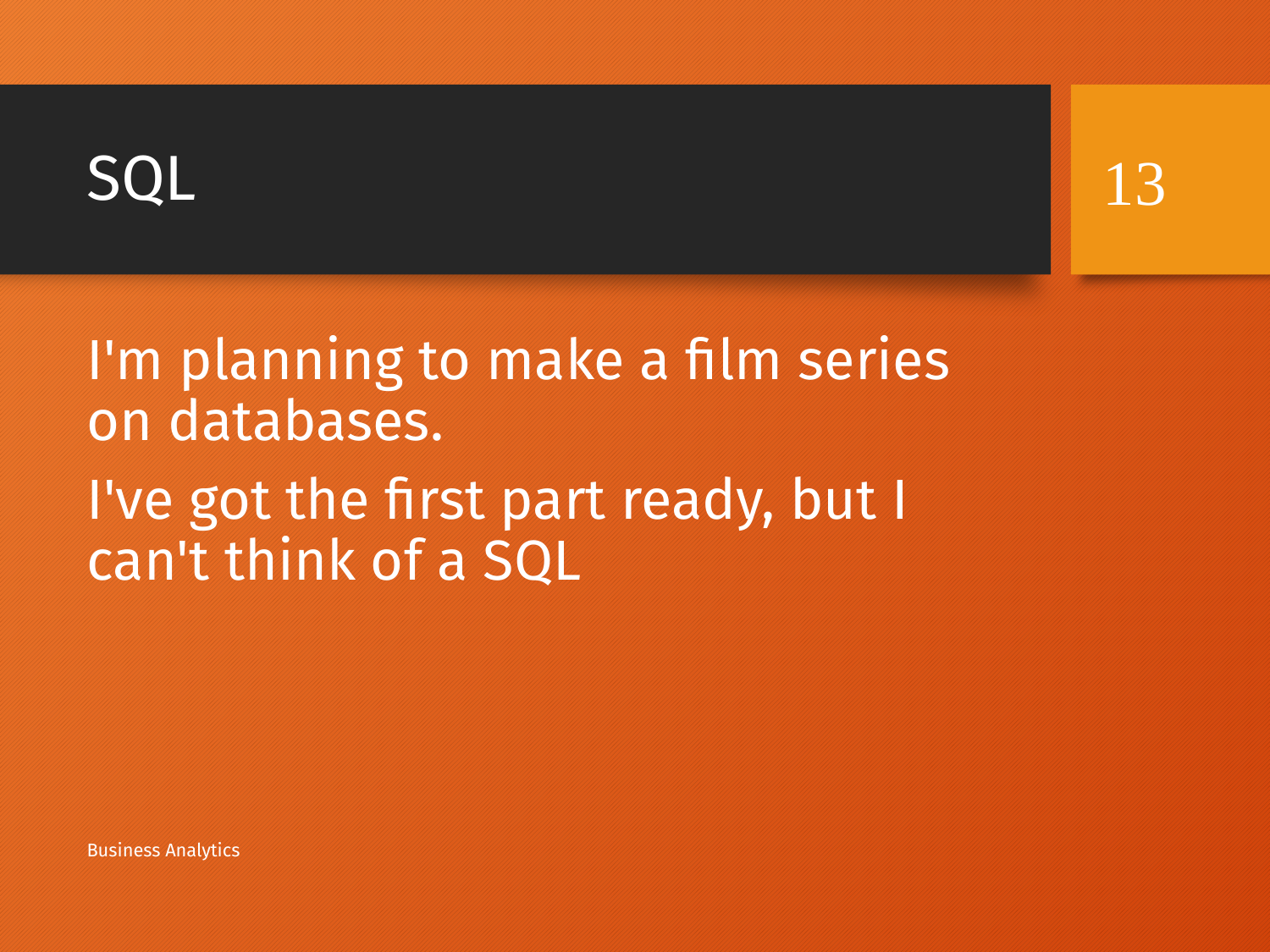

# SQL
13
I'm planning to make a film series on databases.
I've got the first part ready, but I can't think of a SQL
Business Analytics